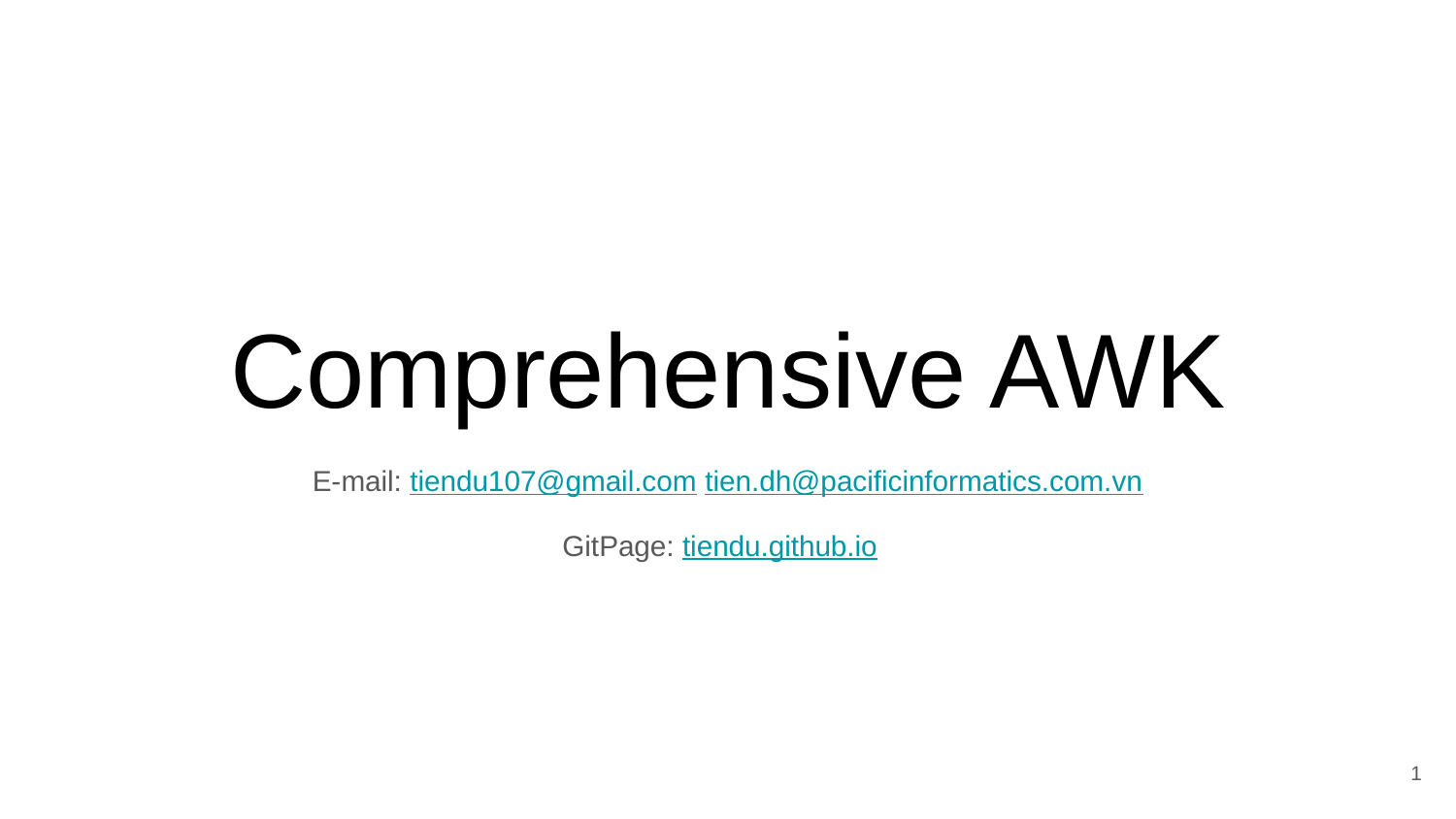

# Comprehensive AWK
E-mail: tiendu107@gmail.com tien.dh@pacificinformatics.com.vn

GitPage: tiendu.github.io
1